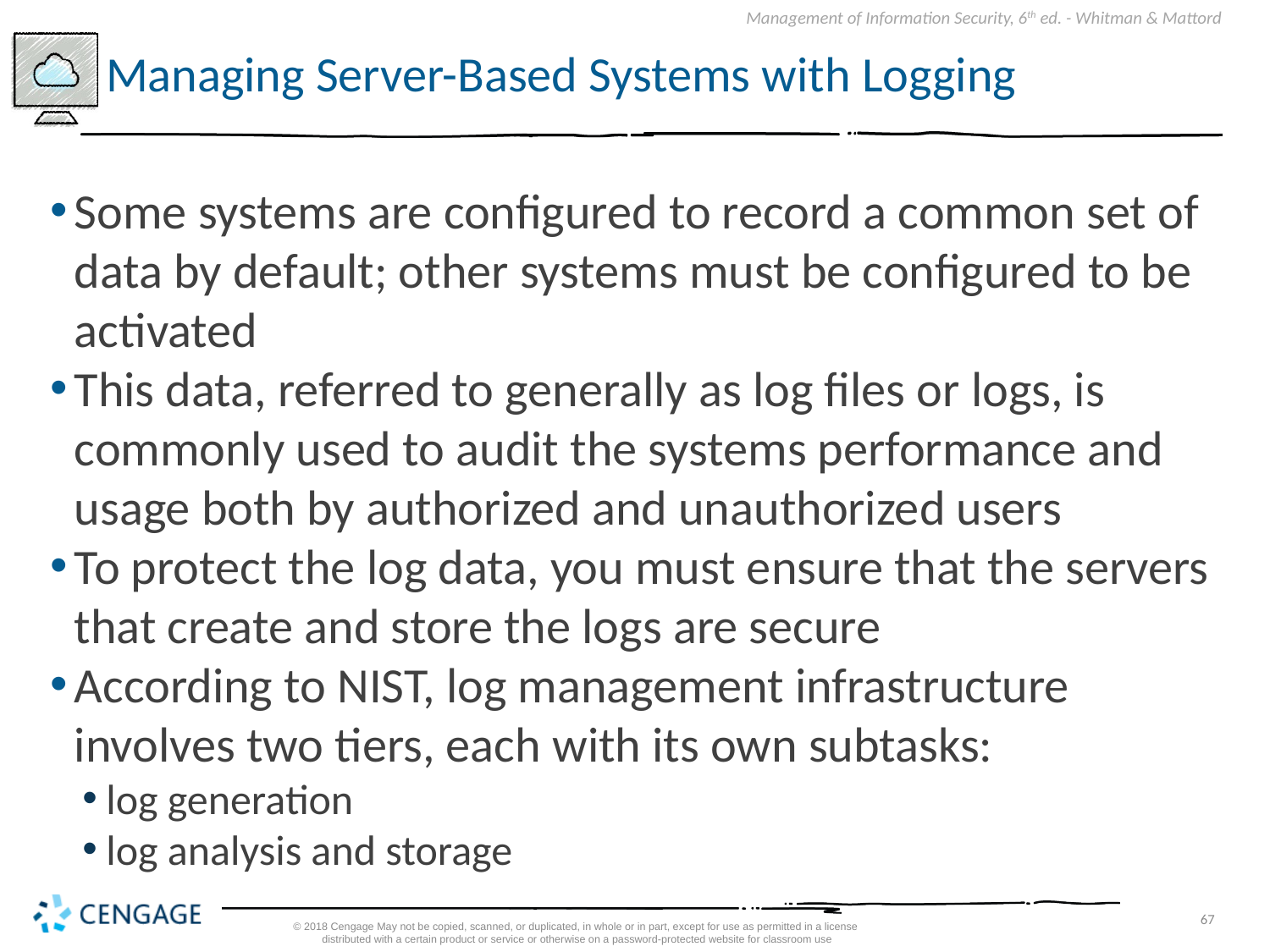

# Managing Server-Based Systems with Logging
Some systems are configured to record a common set of data by default; other systems must be configured to be activated
This data, referred to generally as log files or logs, is commonly used to audit the systems performance and usage both by authorized and unauthorized users
To protect the log data, you must ensure that the servers that create and store the logs are secure
According to NIST, log management infrastructure involves two tiers, each with its own subtasks:
log generation
log analysis and storage